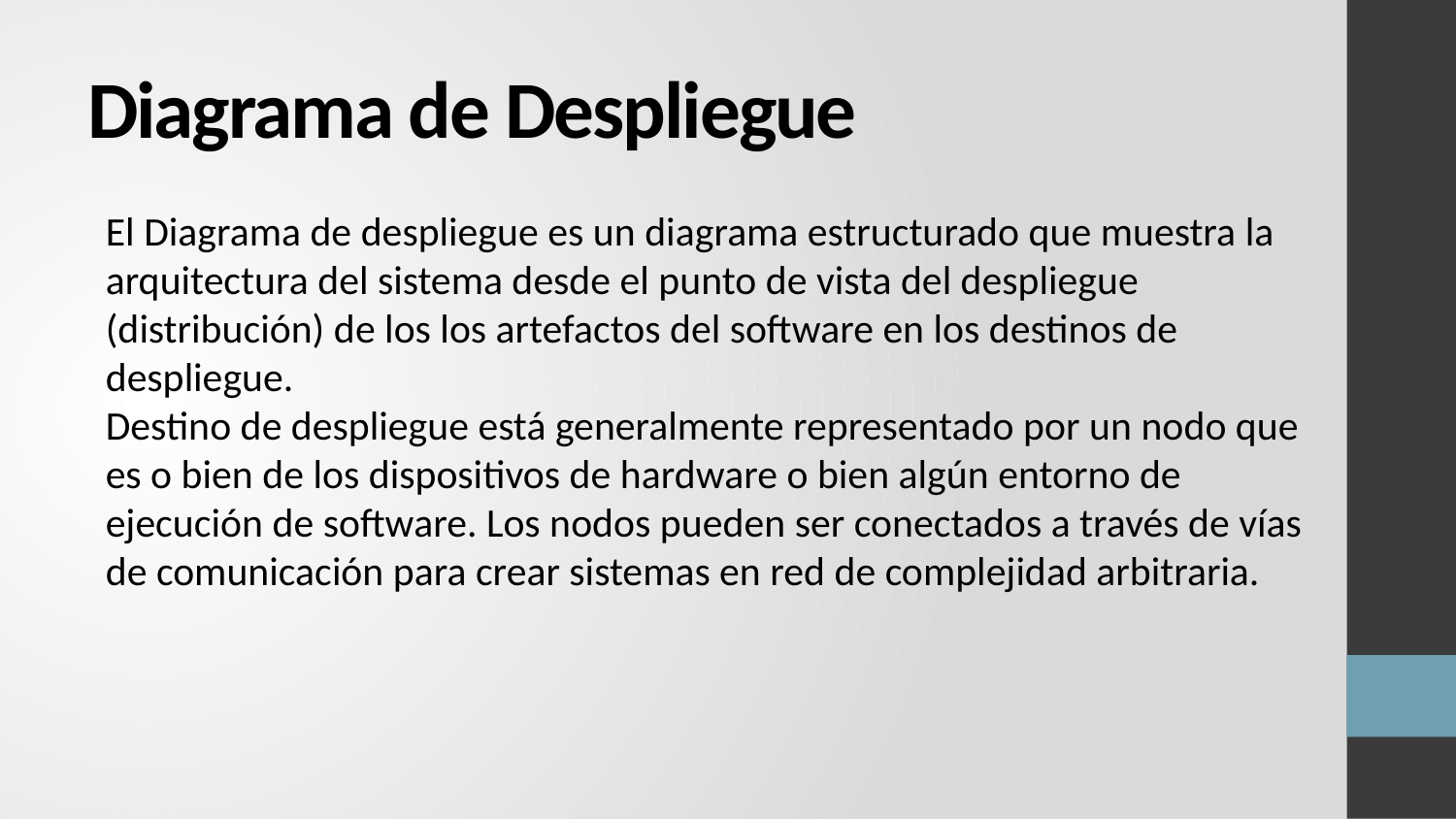

# Diagrama de Despliegue
El Diagrama de despliegue es un diagrama estructurado que muestra la
arquitectura del sistema desde el punto de vista del despliegue
(distribución) de los los artefactos del software en los destinos de
despliegue.
Destino de despliegue está generalmente representado por un nodo que
es o bien de los dispositivos de hardware o bien algún entorno de
ejecución de software. Los nodos pueden ser conectados a través de vías
de comunicación para crear sistemas en red de complejidad arbitraria.